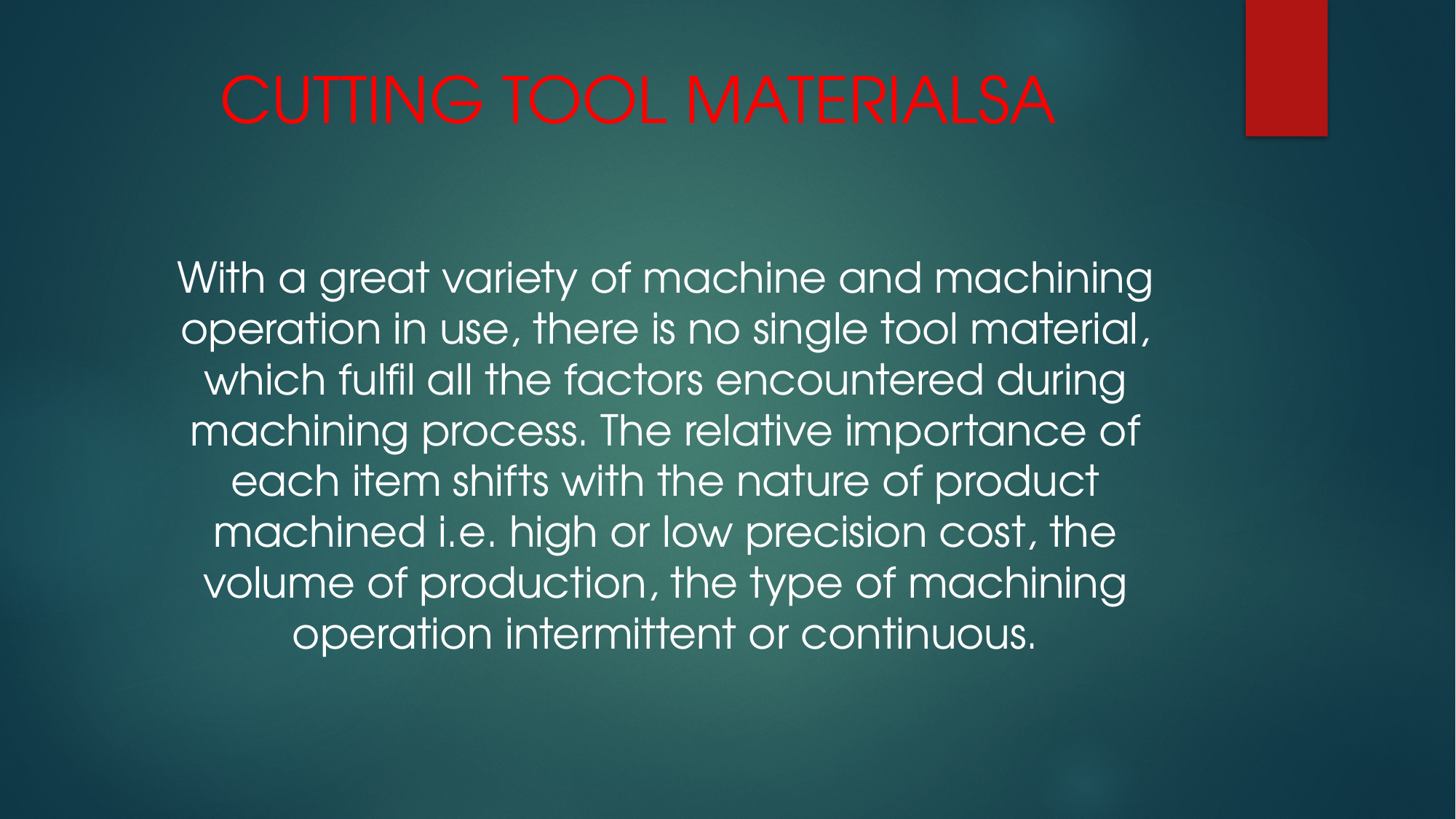

# CUTTING TOOL MATERIALSA
With a great variety of machine and machining operation in use, there is no single tool material, which fulfil all the factors encountered during machining process. The relative importance of each item shifts with the nature of product machined i.e. high or low precision cost, the volume of production, the type of machining operation intermittent or continuous.